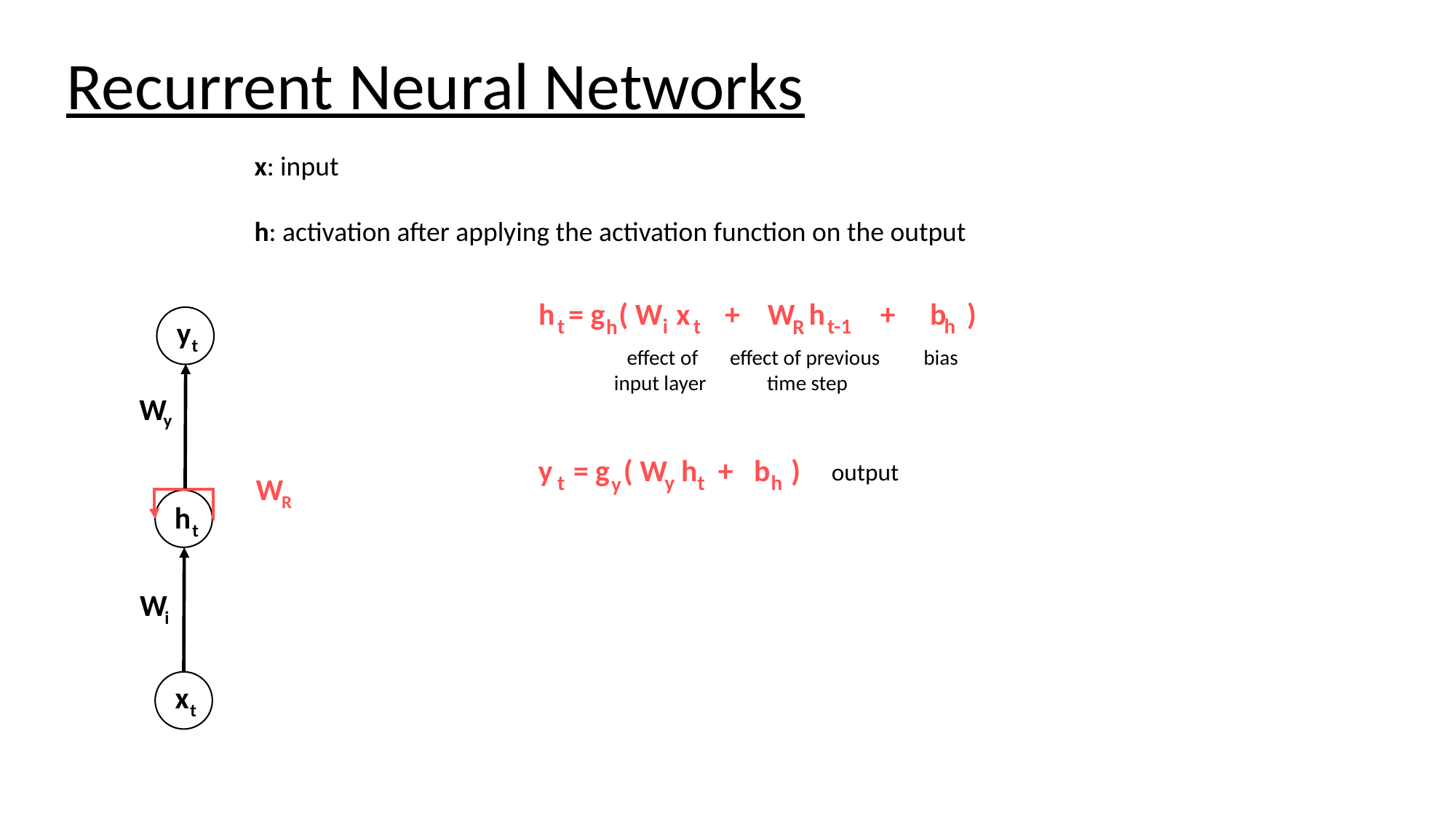

# Recurrent Neural Networks
x: input

h: activation after applying the activation function on the output
h  = g  ( W  x     +    W  h        +     b   )

h
t-1
i
t
t
R
h
y
t
effect of
input layer
effect of previous
 time step
bias
W
y
y   = g  ( W  h   +   b   )
output
h
y
t
t
y
W
R

h
t
W
i

x
t